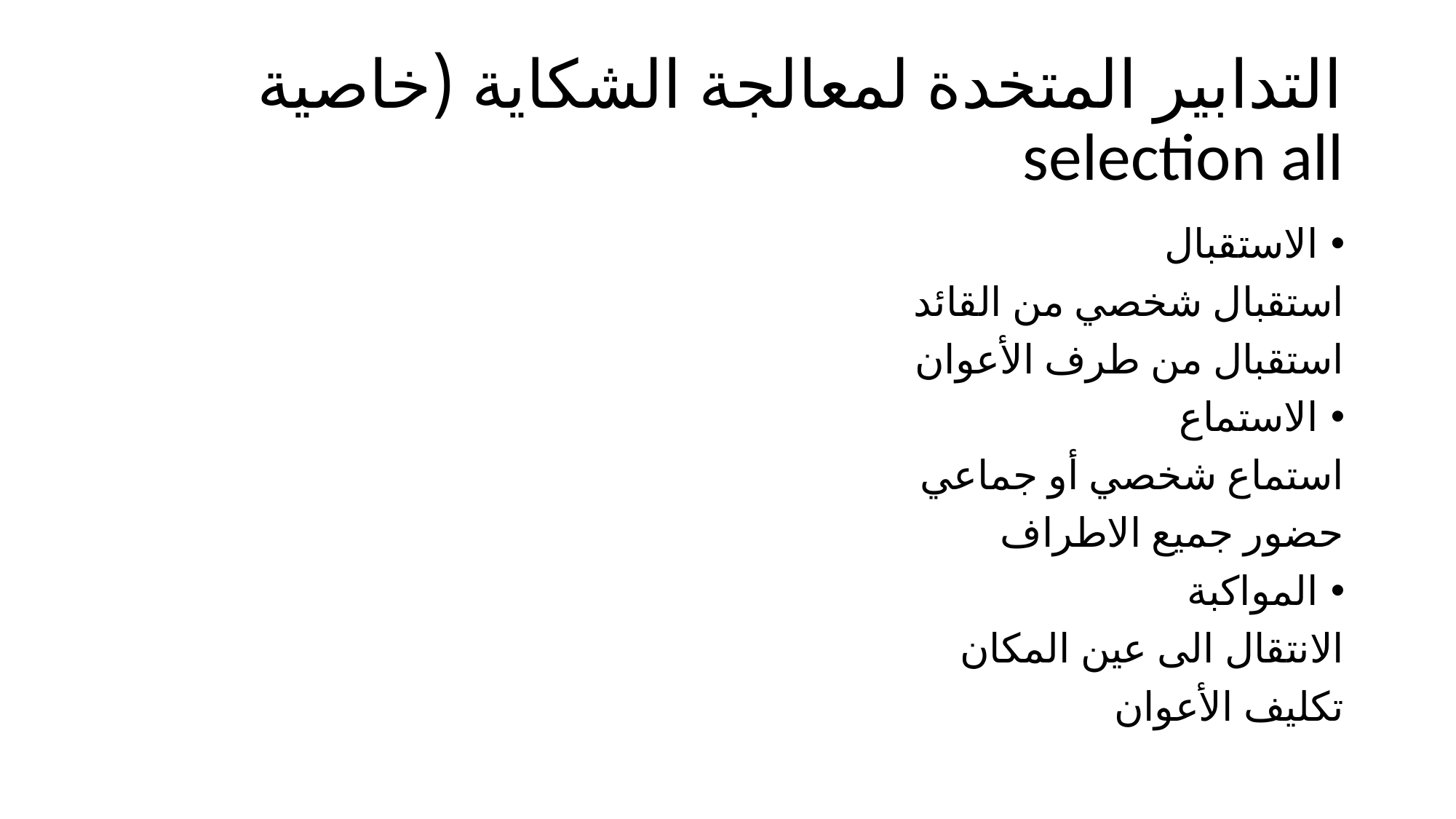

# التدابير المتخدة لمعالجة الشكاية (خاصية selection all
الاستقبال
استقبال شخصي من القائد
استقبال من طرف الأعوان
الاستماع
استماع شخصي أو جماعي
حضور جميع الاطراف
المواكبة
الانتقال الى عين المكان
تكليف الأعوان